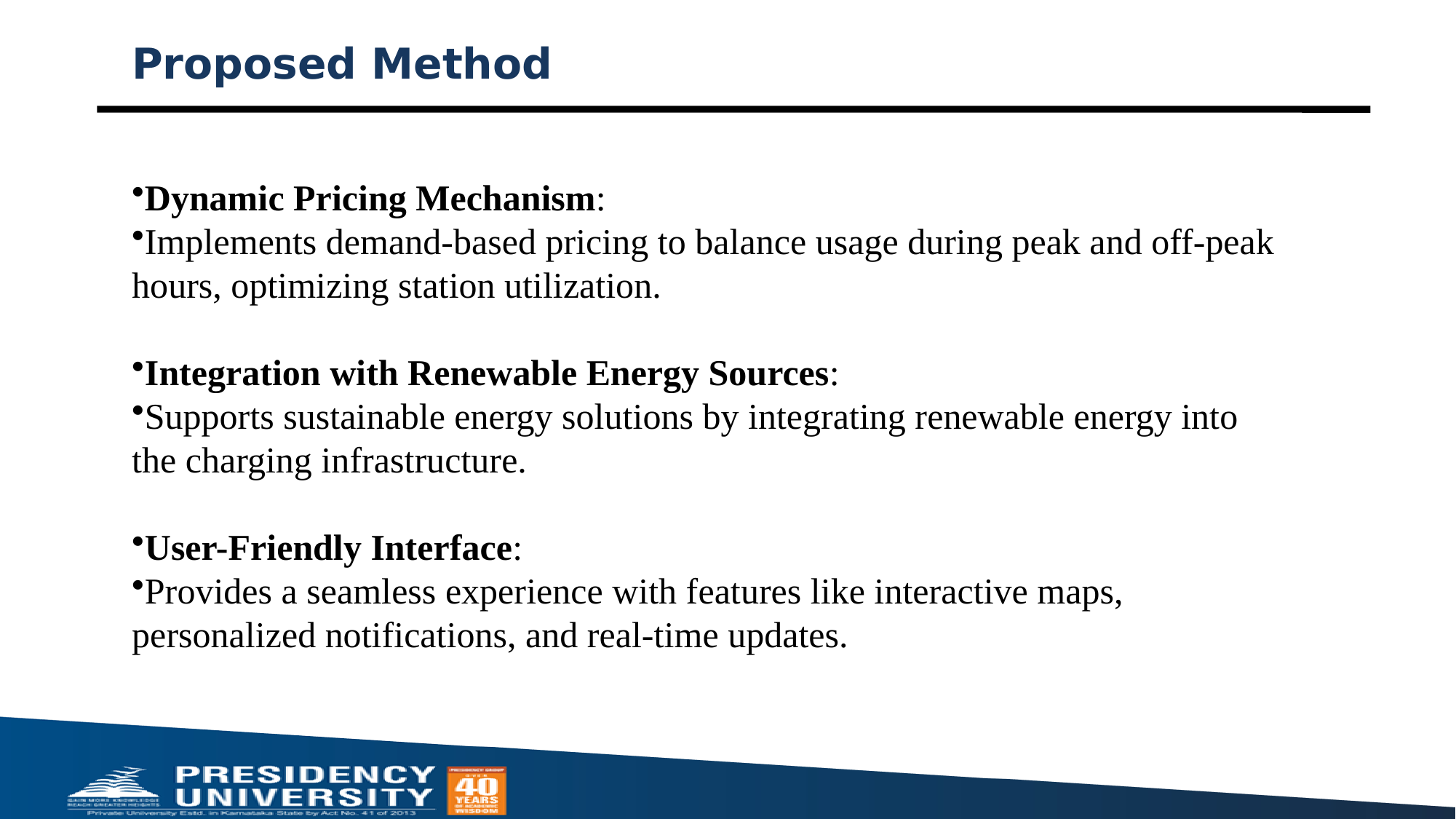

Proposed Method
Dynamic Pricing Mechanism:
Implements demand-based pricing to balance usage during peak and off-peak hours, optimizing station utilization.

Integration with Renewable Energy Sources:
Supports sustainable energy solutions by integrating renewable energy into the charging infrastructure.

User-Friendly Interface:
Provides a seamless experience with features like interactive maps, personalized notifications, and real-time updates.